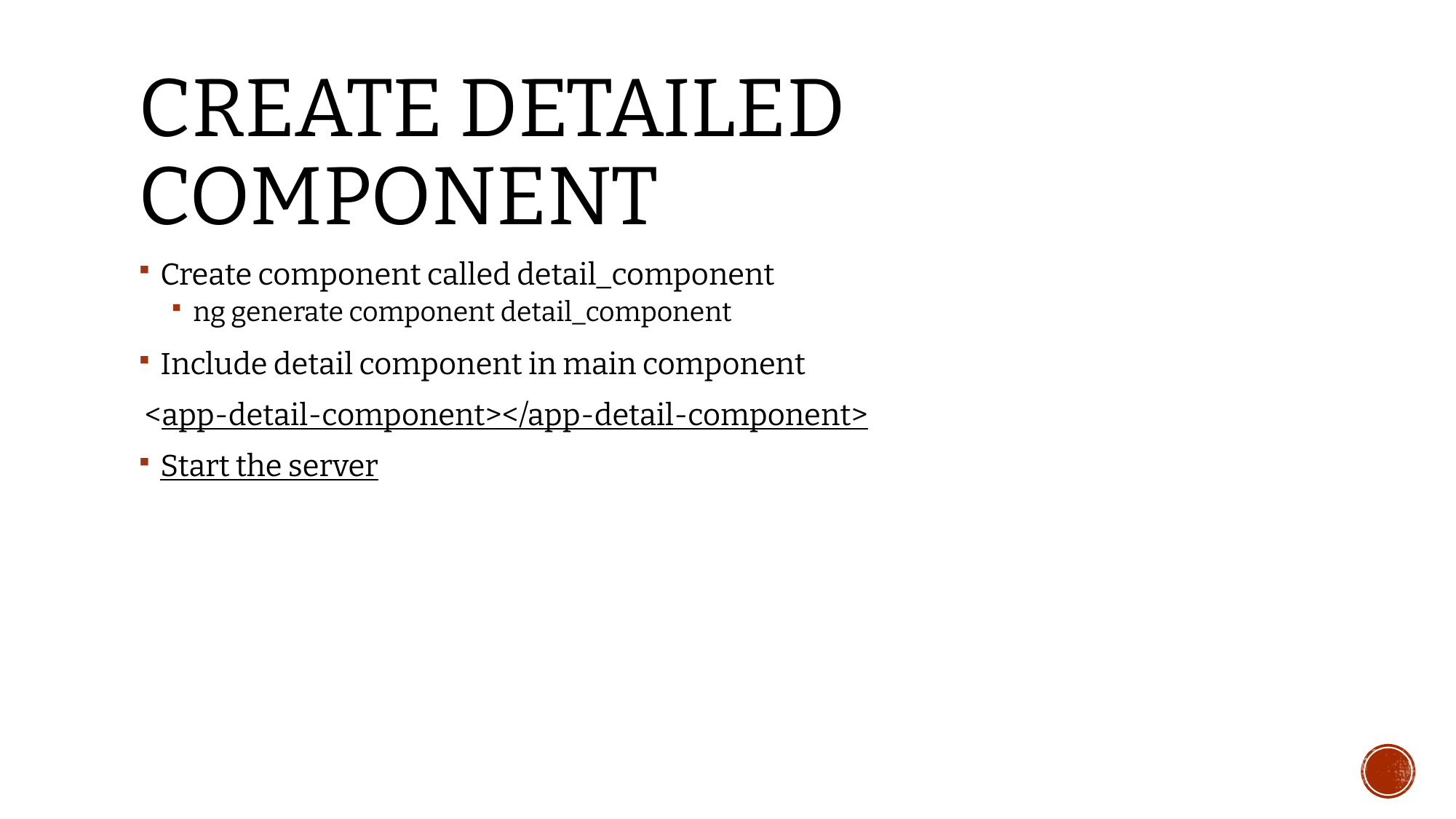

# Create Detailed component
Create component called detail_component
ng generate component detail_component
Include detail component in main component
 <app-detail-component></app-detail-component>
Start the server